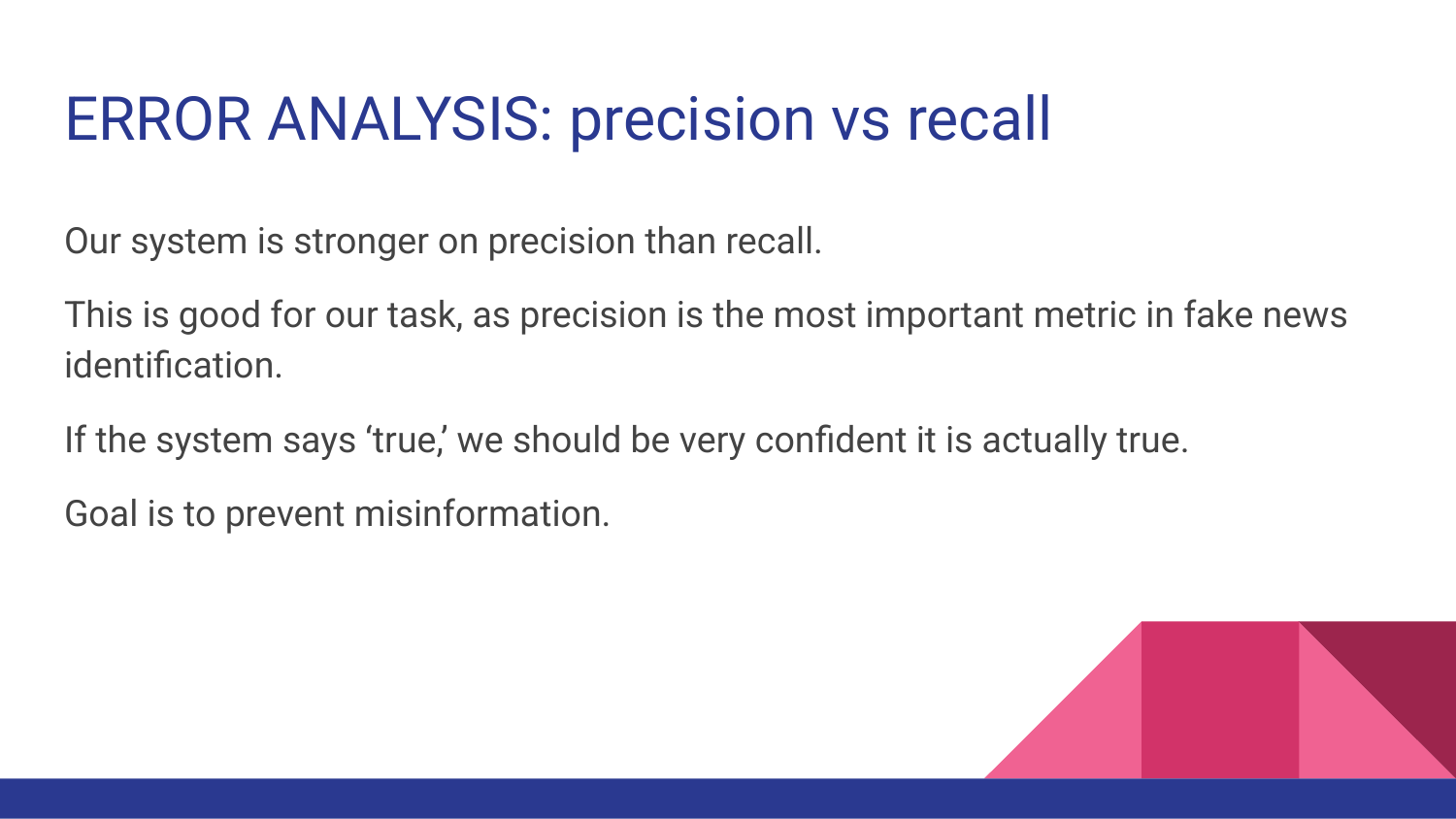

# ERROR ANALYSIS: precision vs recall
Our system is stronger on precision than recall.
This is good for our task, as precision is the most important metric in fake news identification.
If the system says ‘true,’ we should be very confident it is actually true.
Goal is to prevent misinformation.